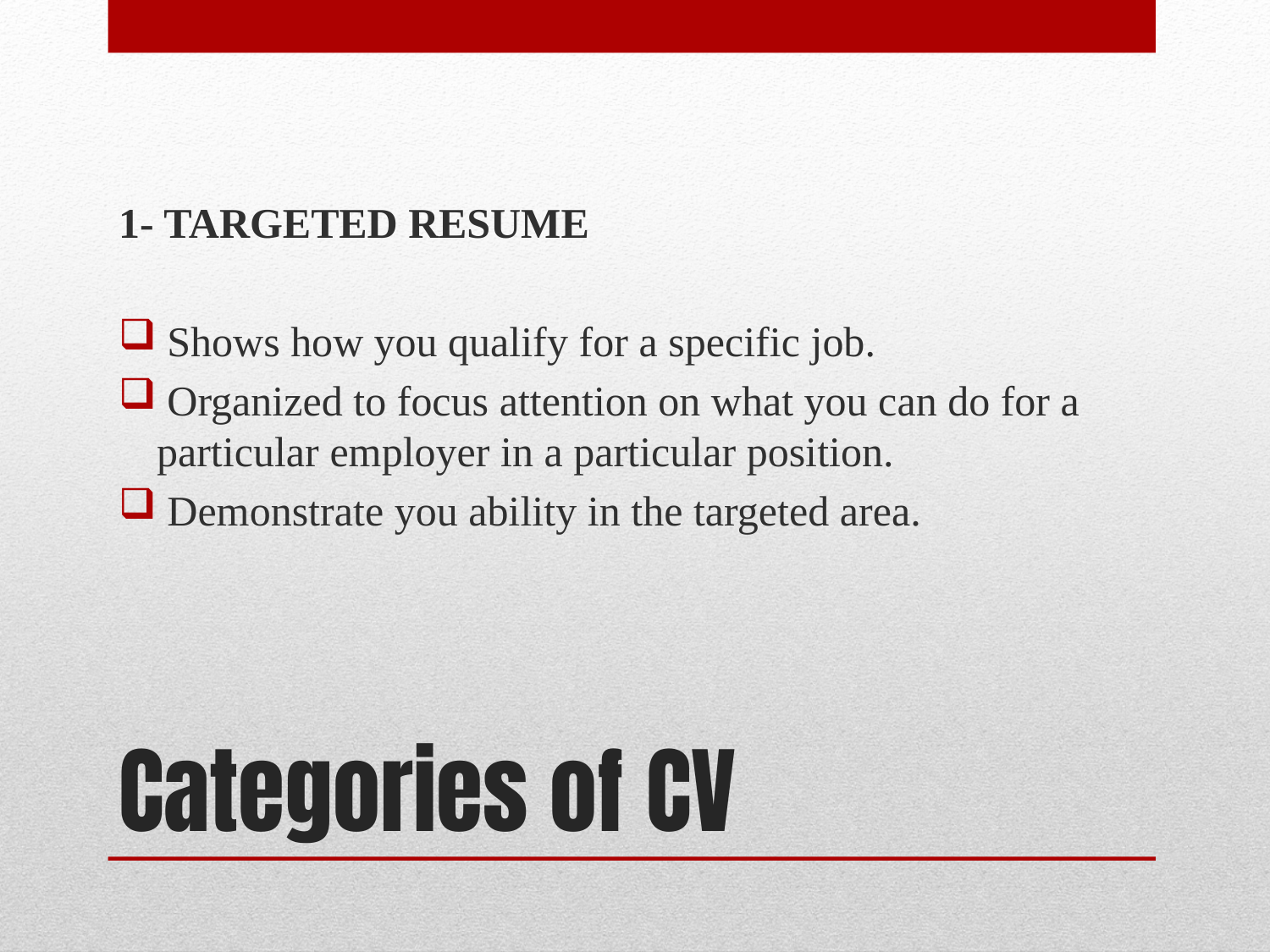

1- TARGETED RESUME

 Shows how you qualify for a specific job.
 Organized to focus attention on what you can do for a particular employer in a particular position.
 Demonstrate you ability in the targeted area.
# Categories of CV